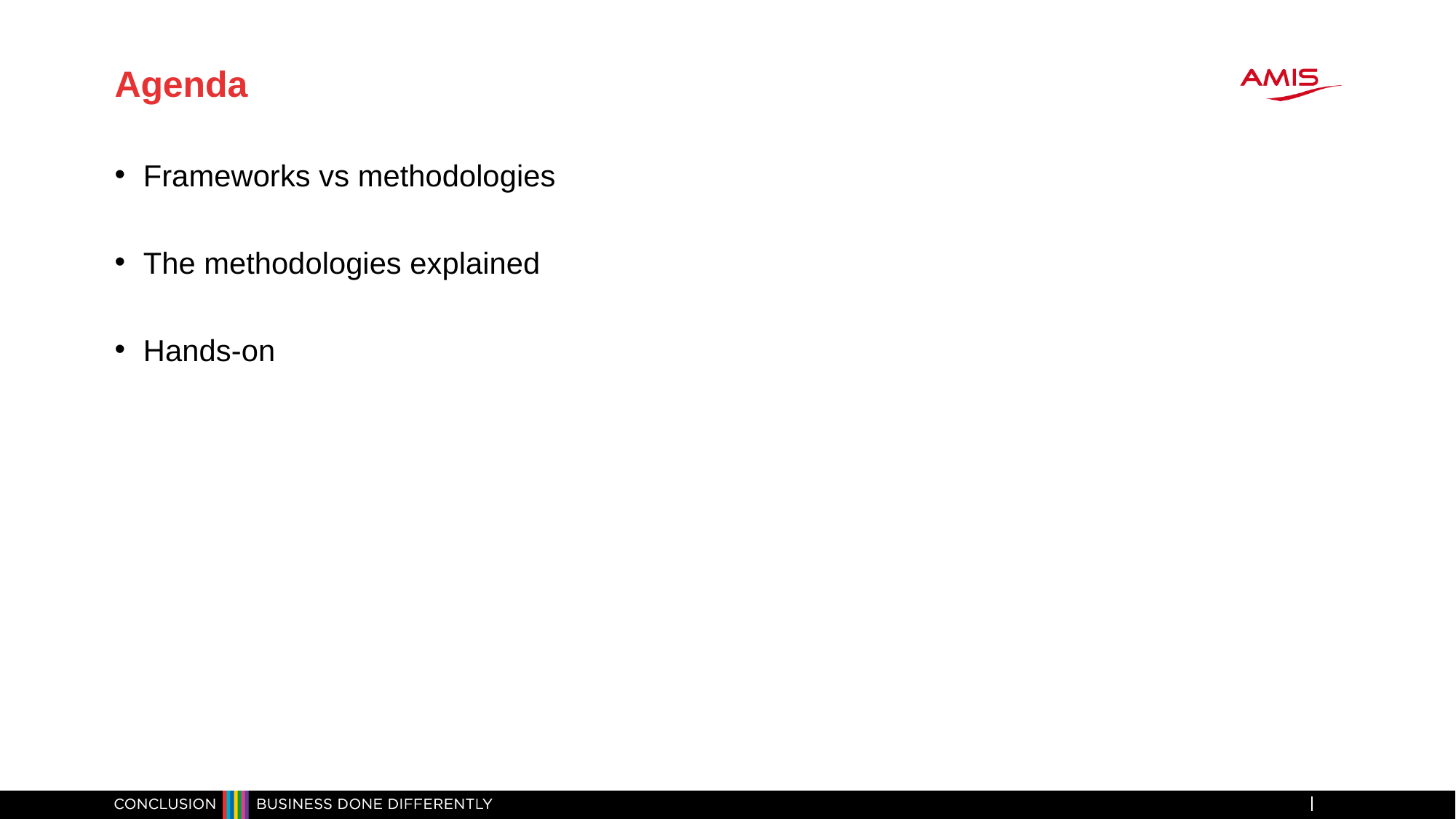

# Agenda
Frameworks vs methodologies

The methodologies explained

Hands-on